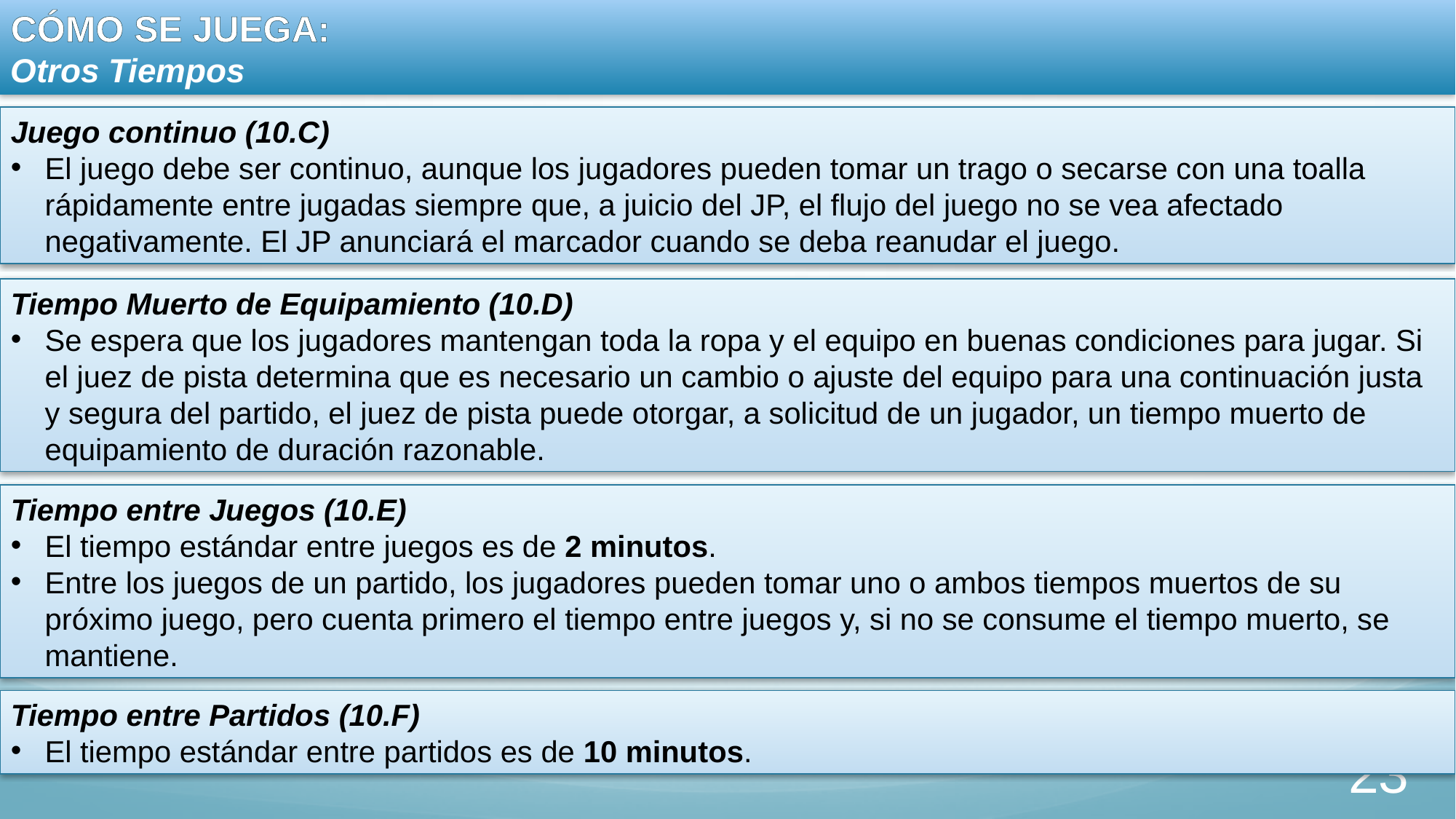

CÓMO SE JUEGA:
Otros Tiempos
Juego continuo (10.C)
El juego debe ser continuo, aunque los jugadores pueden tomar un trago o secarse con una toalla rápidamente entre jugadas siempre que, a juicio del JP, el flujo del juego no se vea afectado negativamente. El JP anunciará el marcador cuando se deba reanudar el juego.
Tiempo Muerto de Equipamiento (10.D)
Se espera que los jugadores mantengan toda la ropa y el equipo en buenas condiciones para jugar. Si el juez de pista determina que es necesario un cambio o ajuste del equipo para una continuación justa y segura del partido, el juez de pista puede otorgar, a solicitud de un jugador, un tiempo muerto de equipamiento de duración razonable.
Tiempo entre Juegos (10.E)
El tiempo estándar entre juegos es de 2 minutos.
Entre los juegos de un partido, los jugadores pueden tomar uno o ambos tiempos muertos de su próximo juego, pero cuenta primero el tiempo entre juegos y, si no se consume el tiempo muerto, se mantiene.
Tiempo entre Partidos (10.F)
El tiempo estándar entre partidos es de 10 minutos.
23